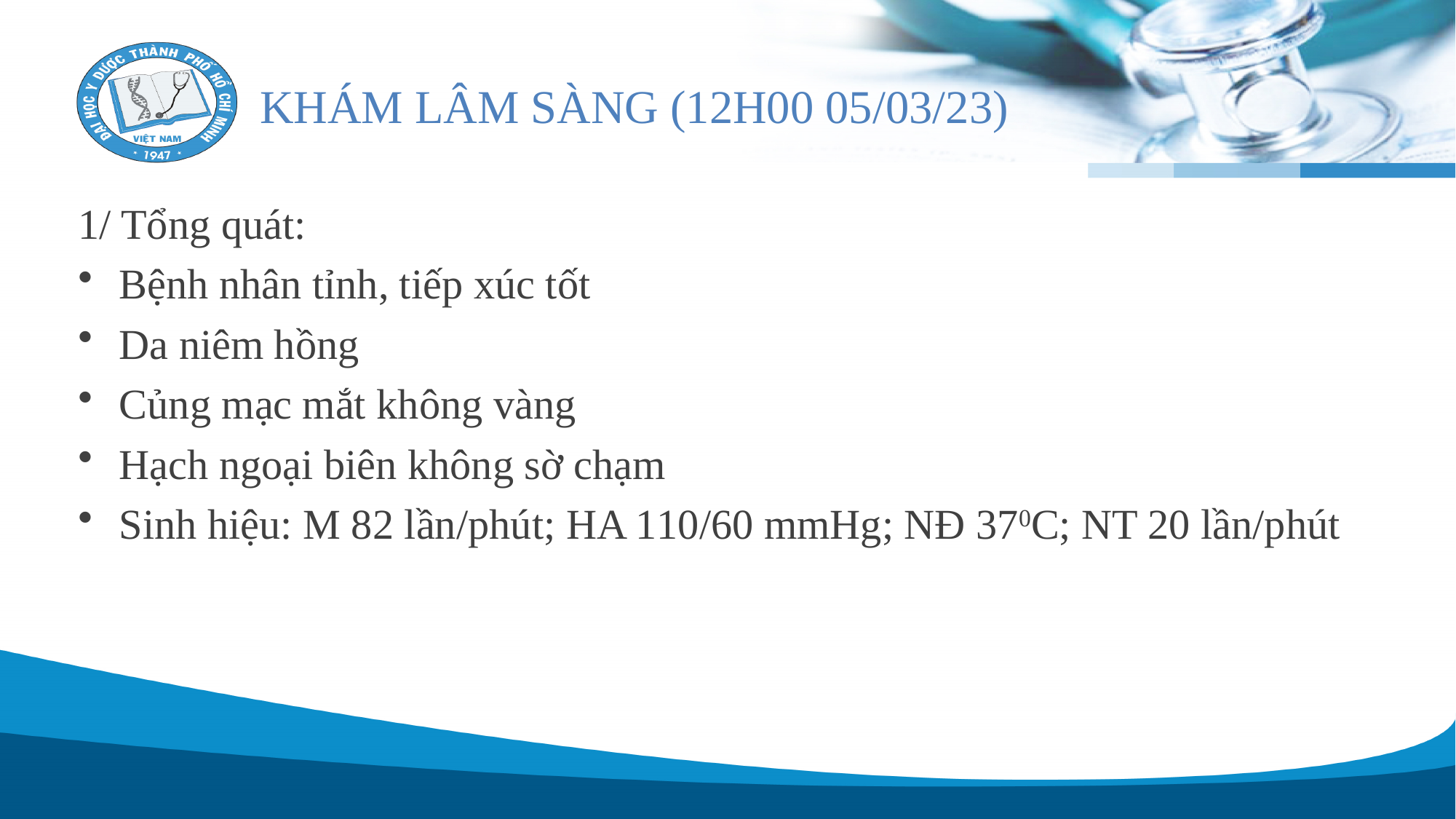

# KHÁM LÂM SÀNG (12H00 05/03/23)
1/ Tổng quát:
Bệnh nhân tỉnh, tiếp xúc tốt
Da niêm hồng
Củng mạc mắt không vàng
Hạch ngoại biên không sờ chạm
Sinh hiệu: M 82 lần/phút; HA 110/60 mmHg; NĐ 370C; NT 20 lần/phút